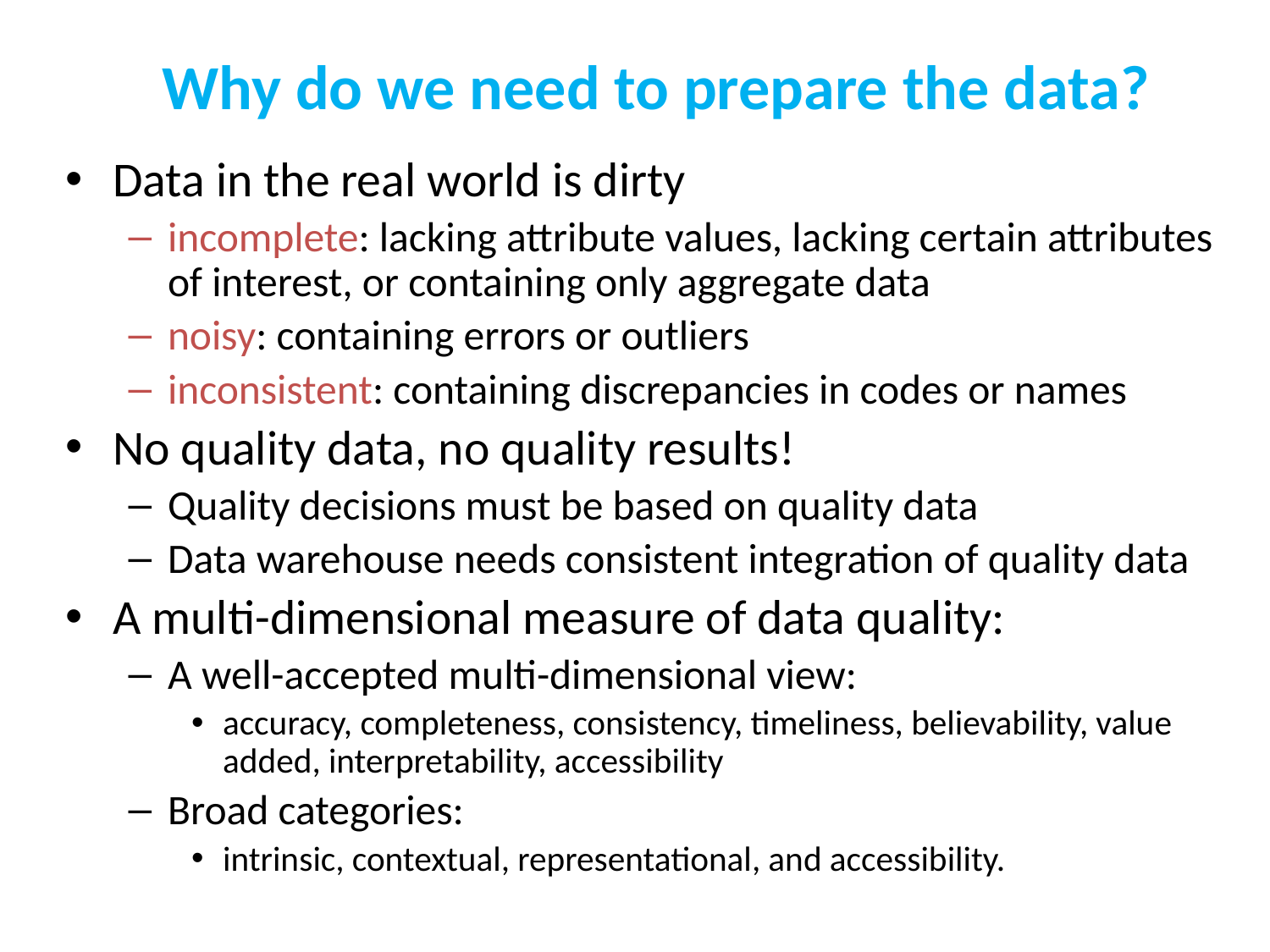

# Why do we need to prepare the data?
Data in the real world is dirty
incomplete: lacking attribute values, lacking certain attributes of interest, or containing only aggregate data
noisy: containing errors or outliers
inconsistent: containing discrepancies in codes or names
No quality data, no quality results!
Quality decisions must be based on quality data
Data warehouse needs consistent integration of quality data
A multi-dimensional measure of data quality:
A well-accepted multi-dimensional view:
accuracy, completeness, consistency, timeliness, believability, value added, interpretability, accessibility
Broad categories:
intrinsic, contextual, representational, and accessibility.